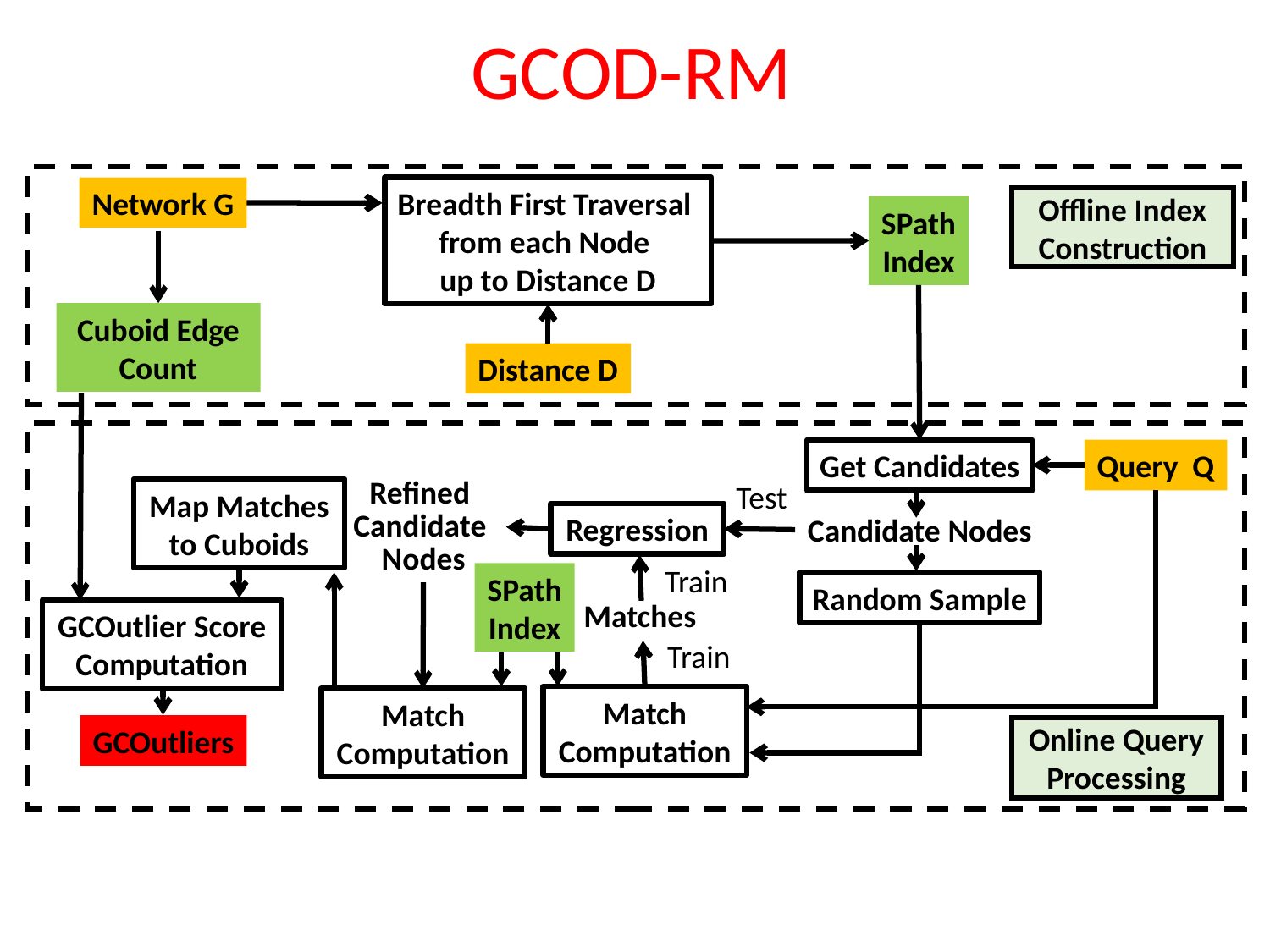

GCOD-RM

Network G
Breadth First Traversal
from each Node
up to Distance D
Offline Index Construction
SPath
Index
Cuboid Edge Count
Distance D

Get Candidates
Query  Q
Test
Refined
Candidate
Nodes
Map Matches to Cuboids
Regression
Candidate Nodes
Train
SPath
Index
Random Sample
Matches
GCOutlier Score Computation
Train
Match Computation
Match Computation
GCOutliers
Online Query Processing